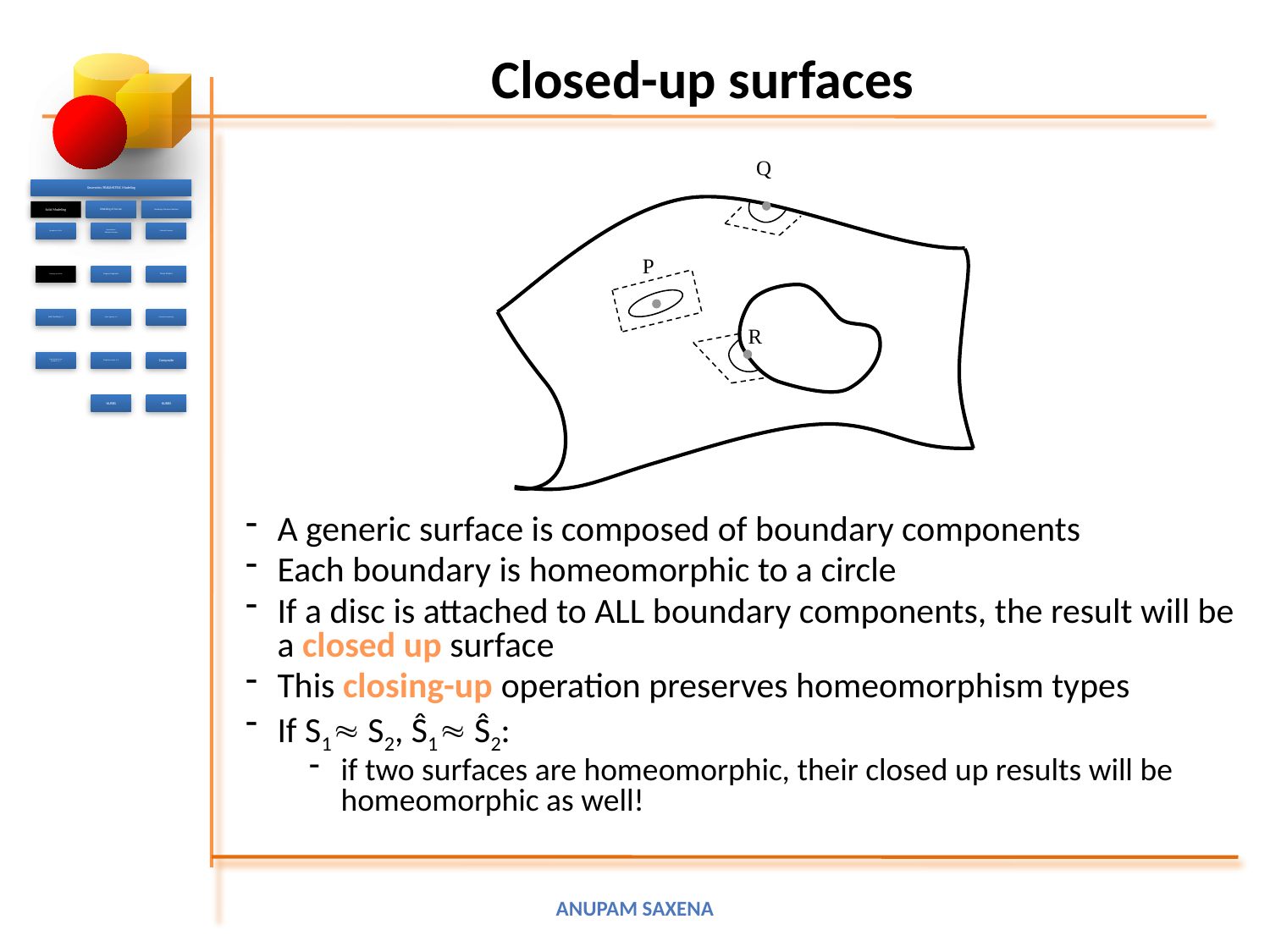

# Closed-up surfaces
Q

P

R

Geometric/PARAMETRIC Modeling
Solid Modeling
Perception of Solids
Modeling of Curves
Modeling of Surfaces (Patches)
Topology and Solids
Solid Modeling 1-2
Transformations and Projections 1-2
Representation, Differential Geometry
Ferguson Segments
Bezier Segments 1-2
B-spline curves 1-5
NURBS
Differential Geometry
Tensor Product
Boundary Interpolating
Composite
NURBS
A generic surface is composed of boundary components
Each boundary is homeomorphic to a circle
If a disc is attached to ALL boundary components, the result will be a closed up surface
This closing-up operation preserves homeomorphism types
If S1≈ S2, Ŝ1≈ Ŝ2:
if two surfaces are homeomorphic, their closed up results will be homeomorphic as well!

Anupam Saxena
11